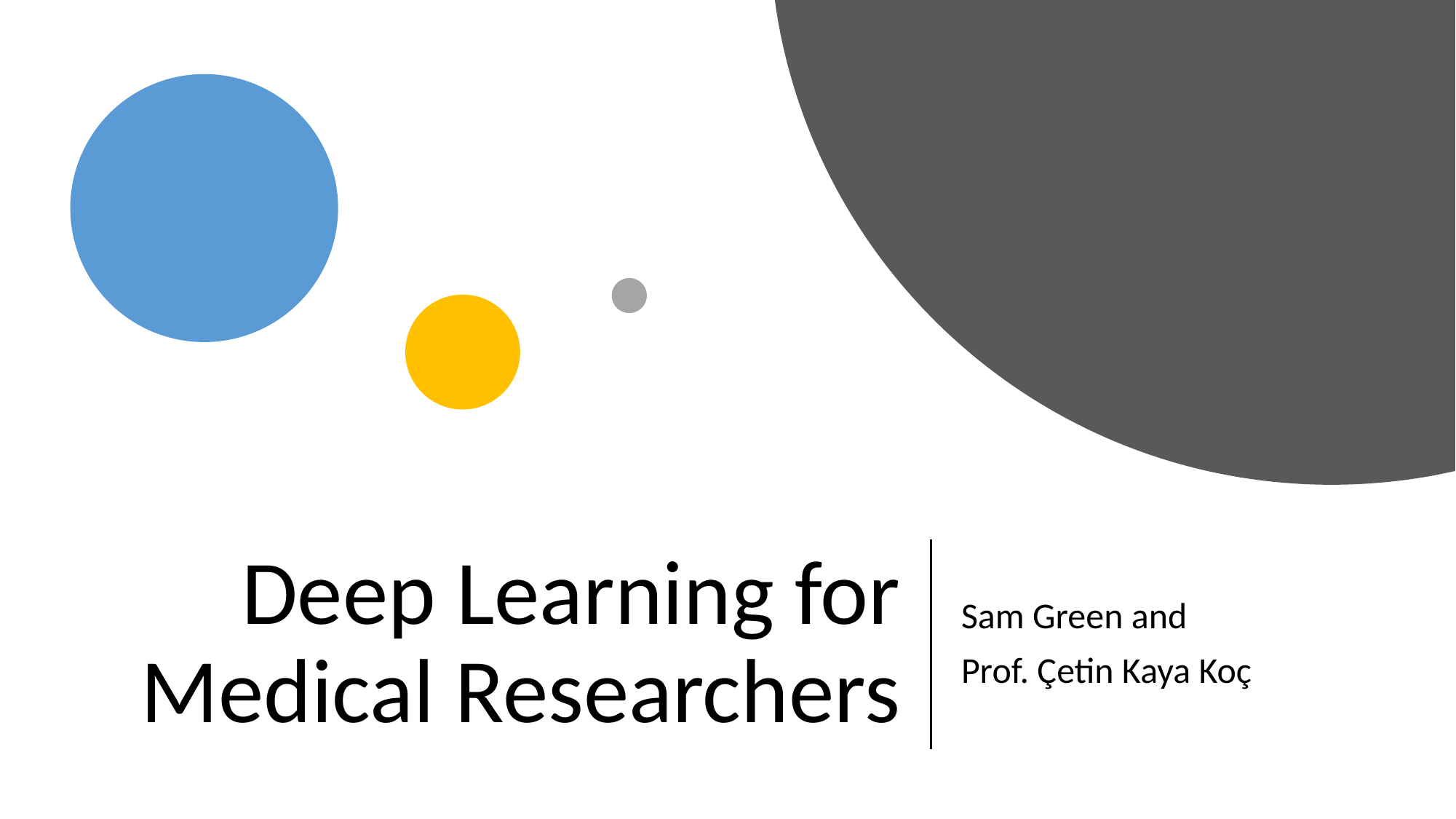

# Deep Learning for Medical Researchers
Sam Green and
Prof. Çetin Kaya Koç